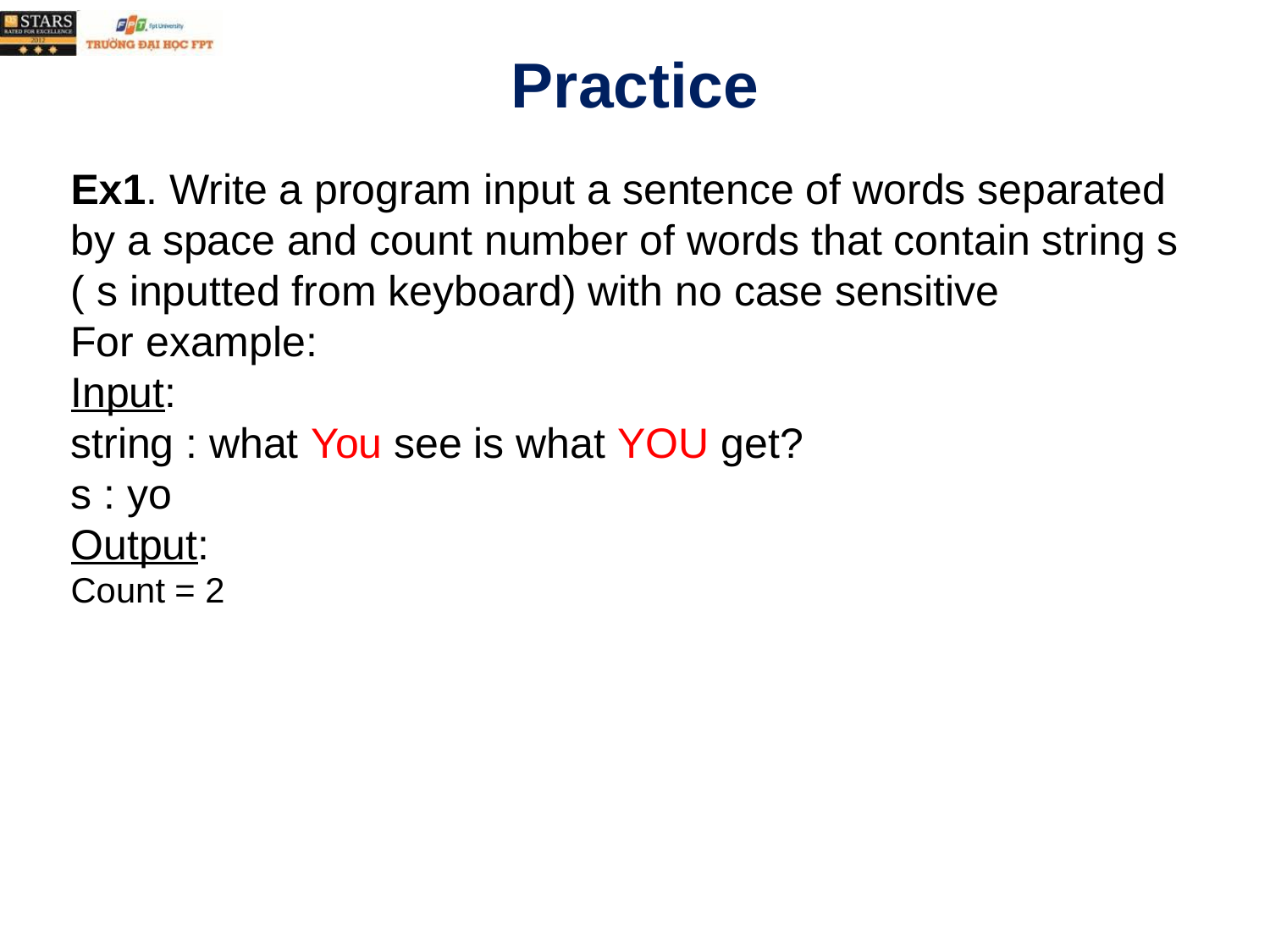

# Practice
Ex1. Write a program input a sentence of words separated by a space and count number of words that contain string s ( s inputted from keyboard) with no case sensitive
For example:
Input:
string : what You see is what YOU get?
s : yo
Output:
Count = 2